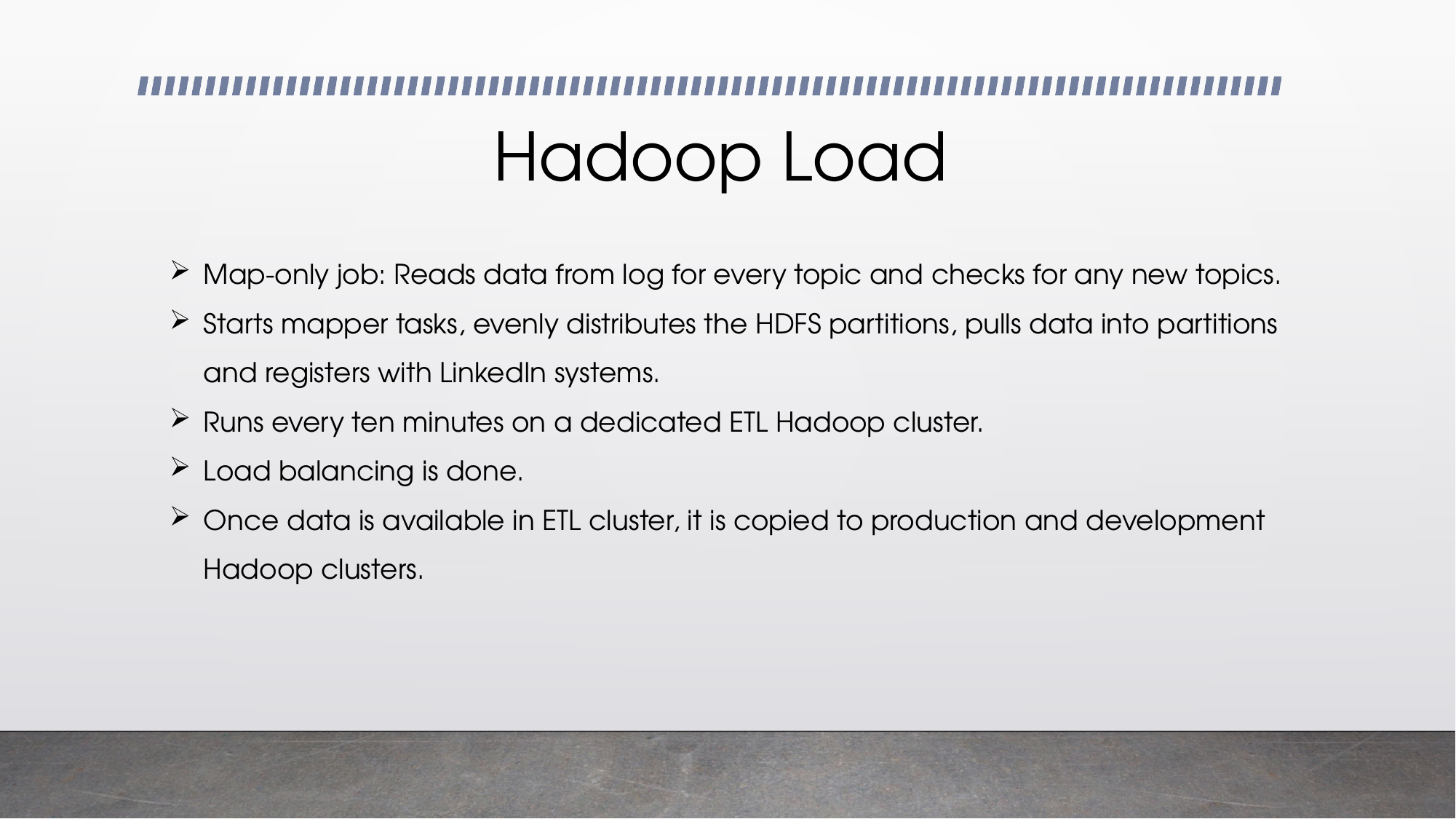

Hadoop Load
Map-only job: Reads data from log for every topic and checks for any new topics.
Starts mapper tasks, evenly distributes the HDFS partitions, pulls data into partitions and registers with LinkedIn systems.
Runs every ten minutes on a dedicated ETL Hadoop cluster.
Load balancing is done.
Once data is available in ETL cluster, it is copied to production and development Hadoop clusters.